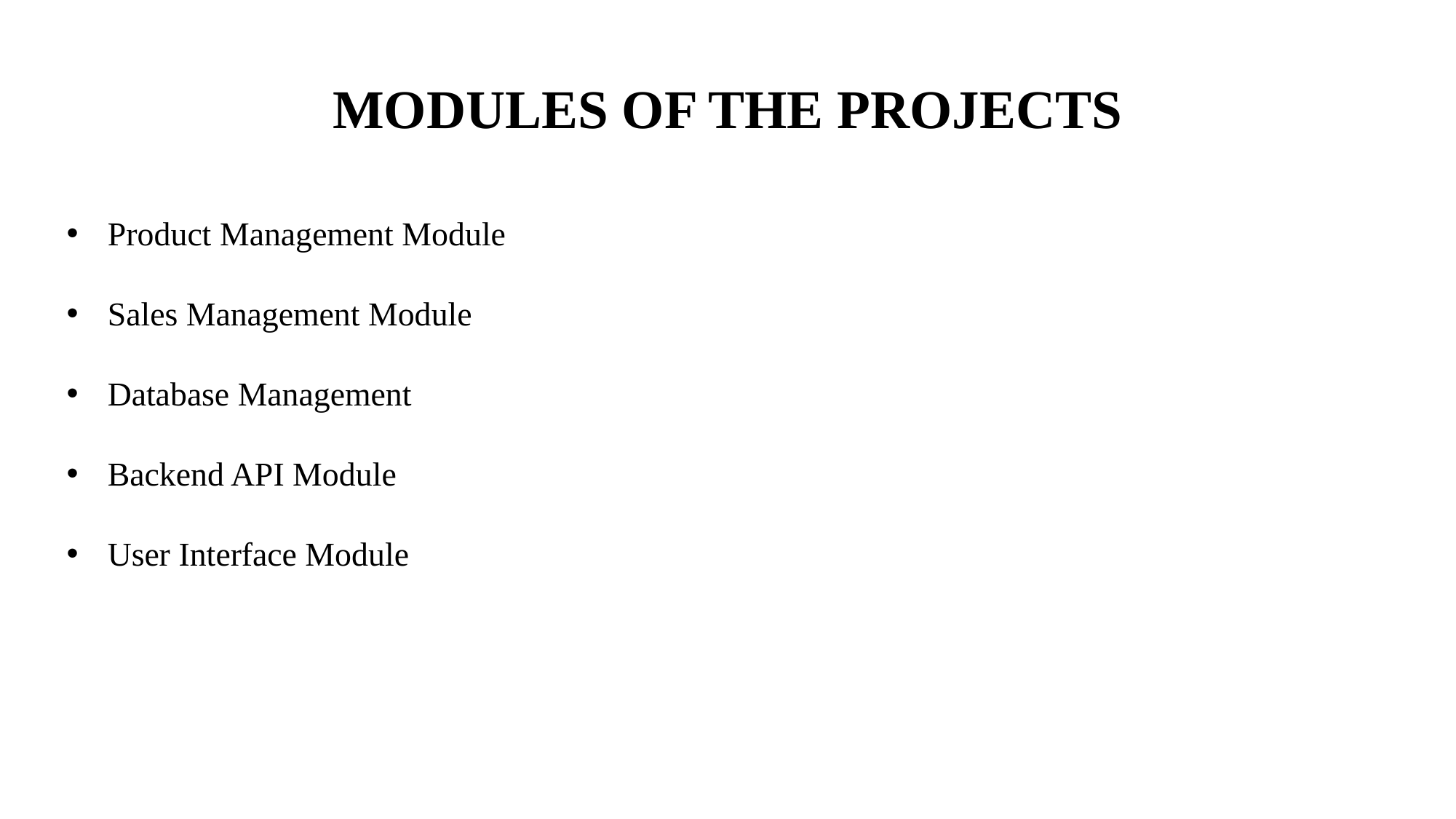

MODULES OF THE PROJECTS

Product Management Module

Sales Management Module

Database Management

Backend API Module

User Interface Module